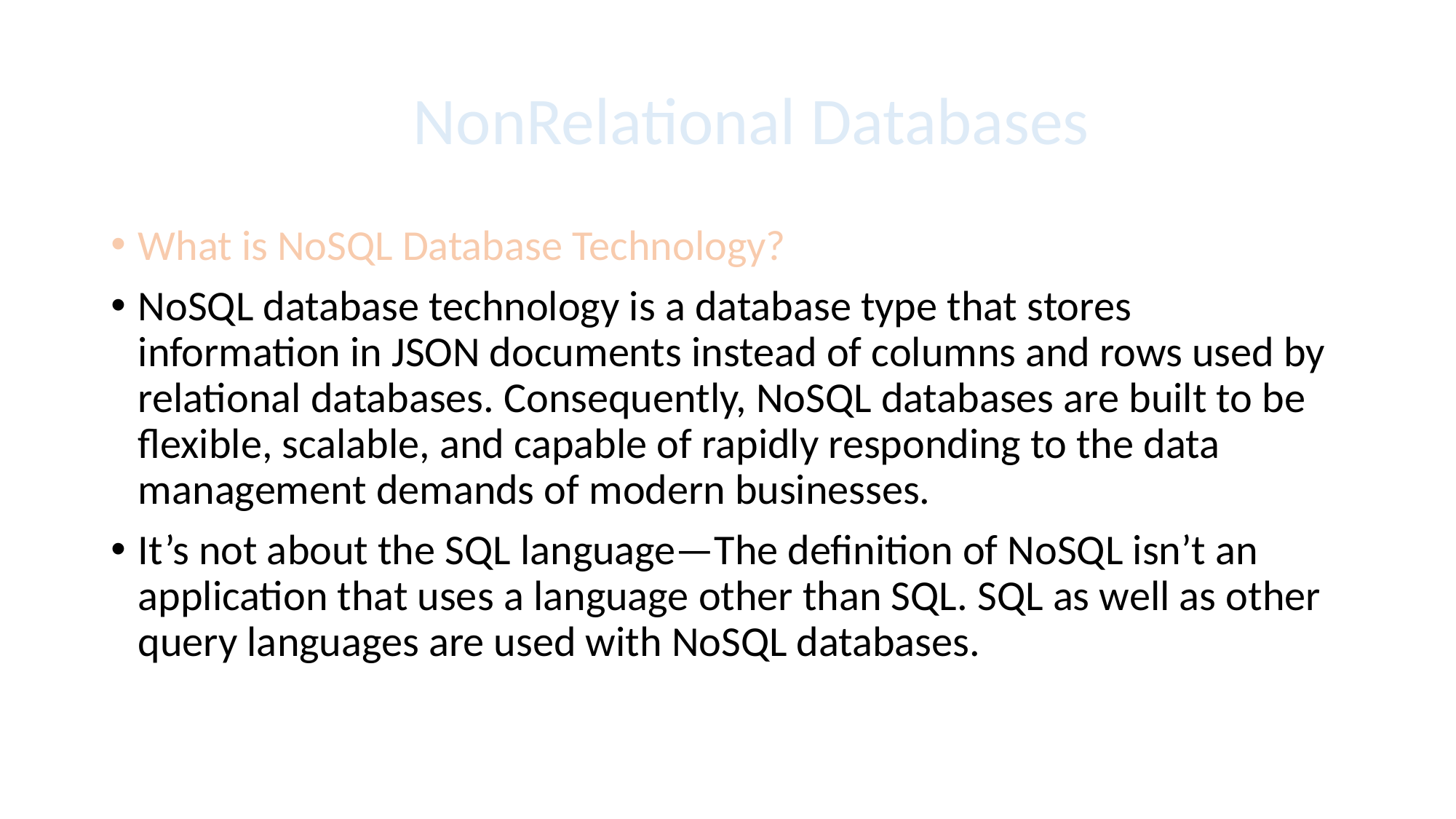

# NonRelational Databases
What is NoSQL Database Technology?
NoSQL database technology is a database type that stores information in JSON documents instead of columns and rows used by relational databases. Consequently, NoSQL databases are built to be flexible, scalable, and capable of rapidly responding to the data management demands of modern businesses.
It’s not about the SQL language—The definition of NoSQL isn’t an application that uses a language other than SQL. SQL as well as other query languages are used with NoSQL databases.